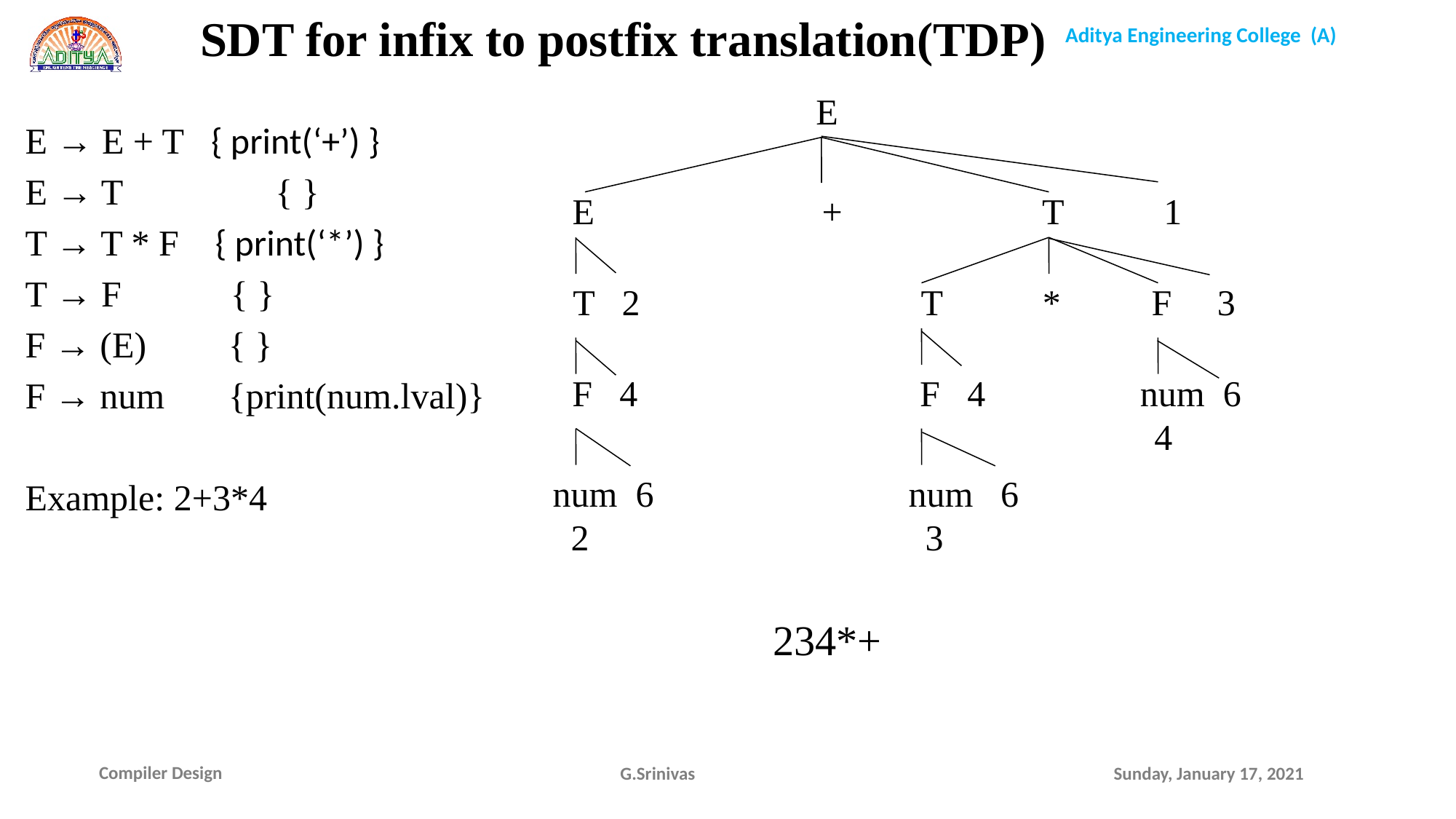

SDT for infix to postfix translation(TDP)
E

    E                         +                      T           1

    T   2                               T           *          F     3

    F   4                               F   4                 num  6
                                                                    4

  num  6                            num   6
    2                                     3
E → E + T   { print(‘+’) }
E → T 	           { }
T → T * F    { print(‘*’) }
T → F            { }
F → (E)         { }
F → num       {print(num.lval)}

Example: 2+3*4

234*+
G.Srinivas
Sunday, January 17, 2021